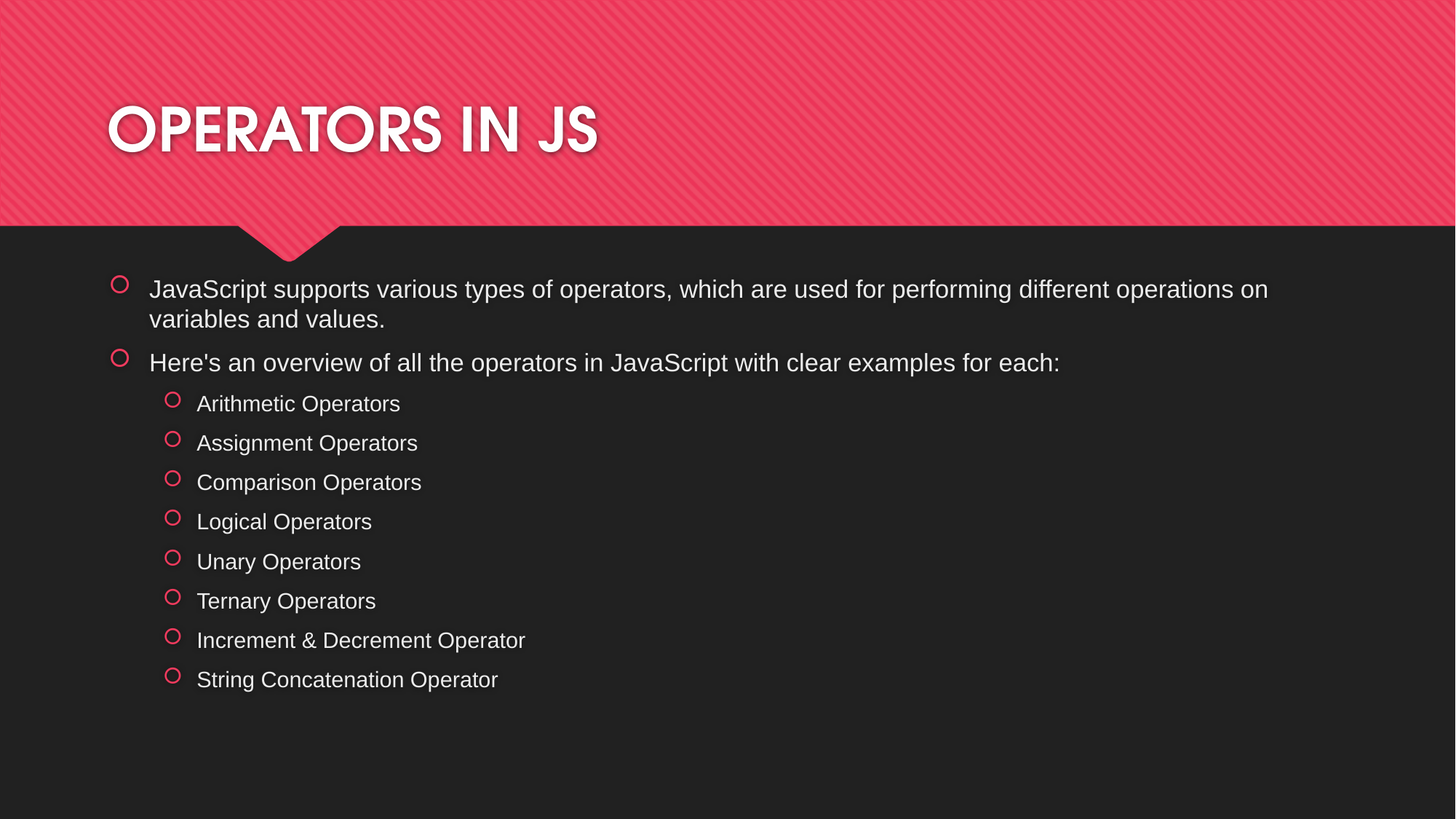

# OPERATORS IN JS
JavaScript supports various types of operators, which are used for performing different operations on variables and values.
Here's an overview of all the operators in JavaScript with clear examples for each:
Arithmetic Operators
Assignment Operators
Comparison Operators
Logical Operators
Unary Operators
Ternary Operators
Increment & Decrement Operator
String Concatenation Operator